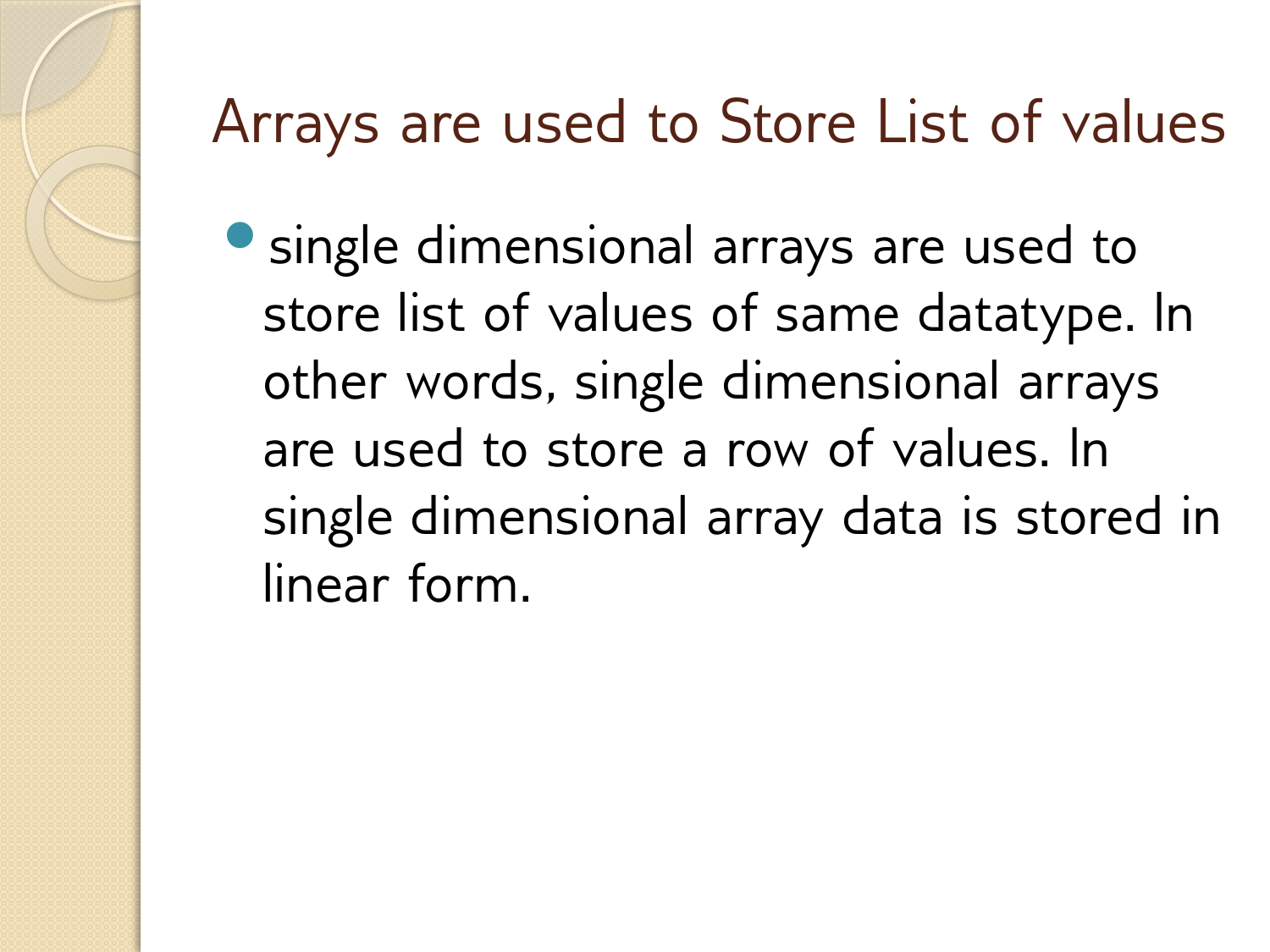

# Arrays are used to Store List of values
single dimensional arrays are used to store list of values of same datatype. In other words, single dimensional arrays are used to store a row of values. In single dimensional array data is stored in linear form.